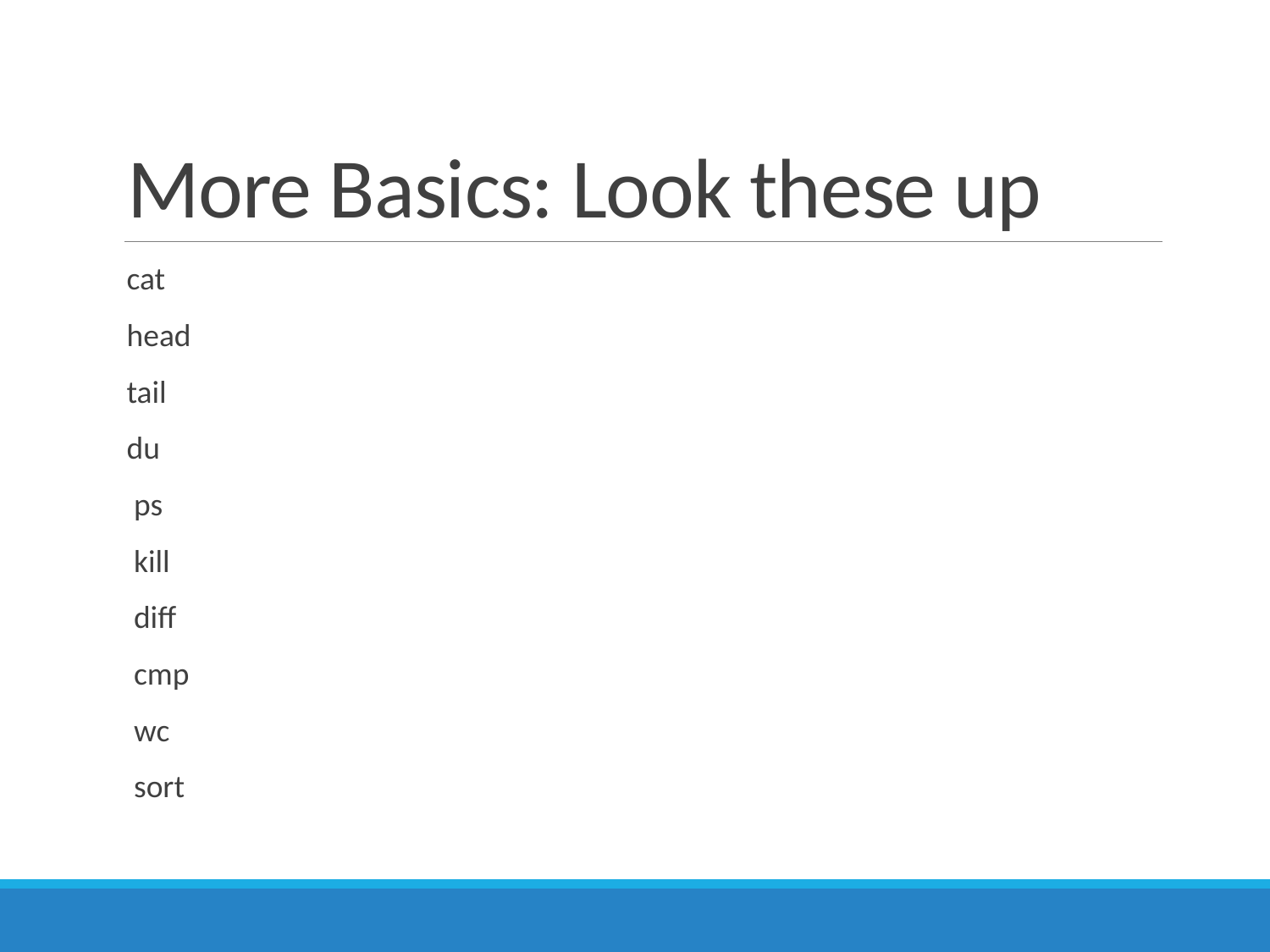

# More Basics: Look these up
cat
head
tail
du
 ps
 kill
 diff
 cmp
 wc
 sort